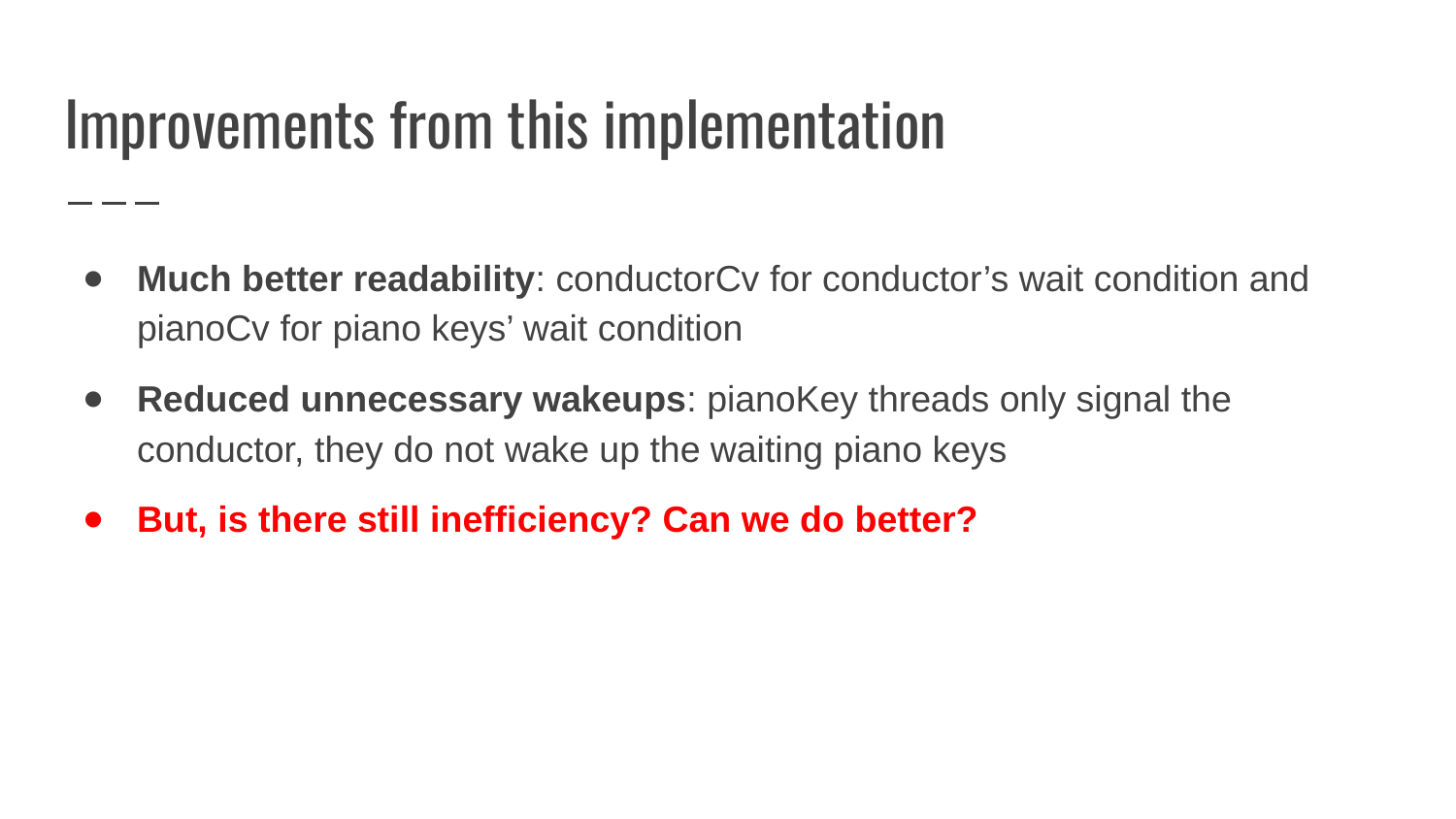

# Improvements from this implementation
Much better readability: conductorCv for conductor’s wait condition and pianoCv for piano keys’ wait condition
Reduced unnecessary wakeups: pianoKey threads only signal the conductor, they do not wake up the waiting piano keys
But, is there still inefficiency? Can we do better?